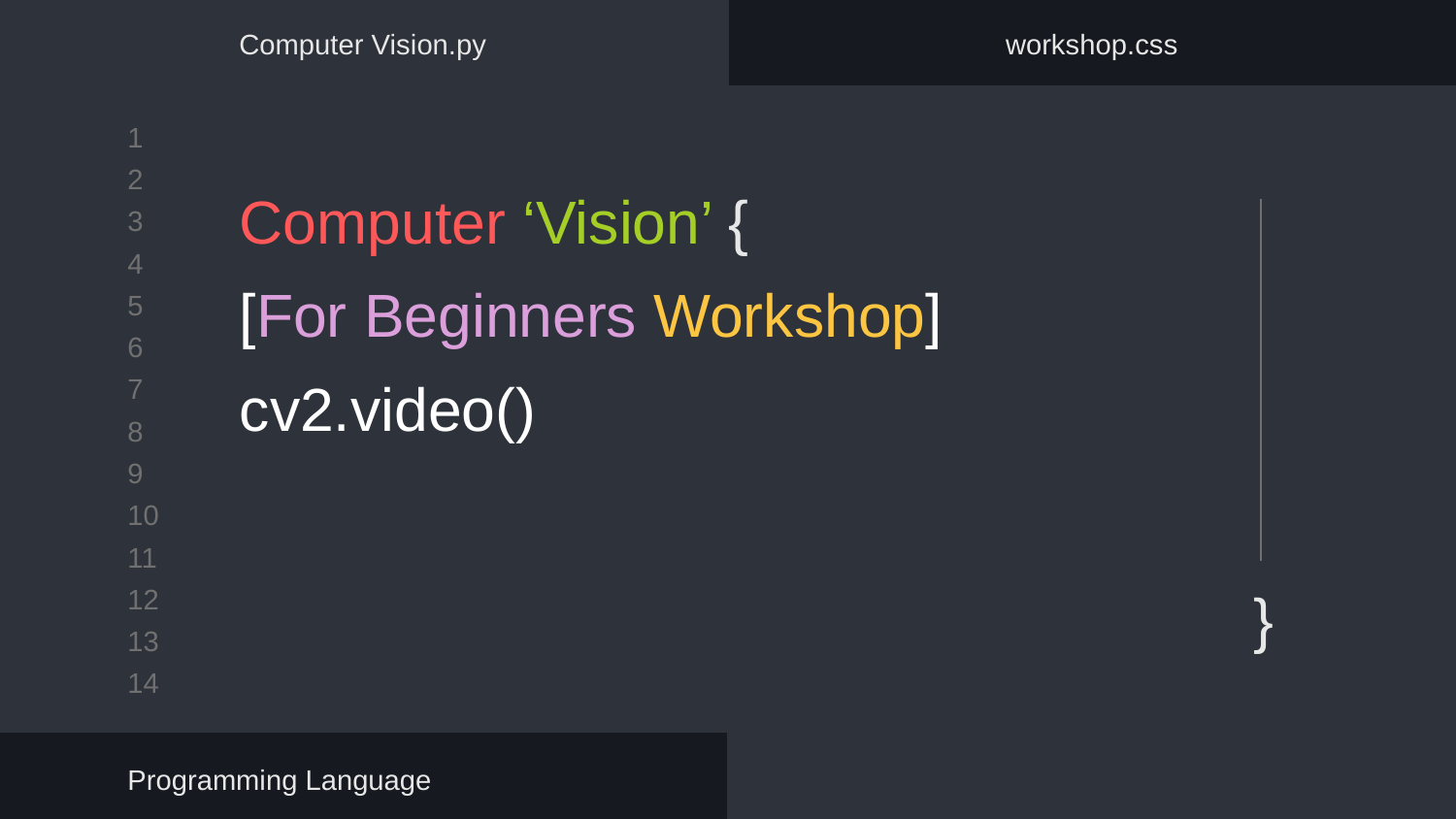

Computer Vision.py
workshop.css
# Computer ‘Vision’ {
}
[For Beginners Workshop]
cv2.video()

Programming Language